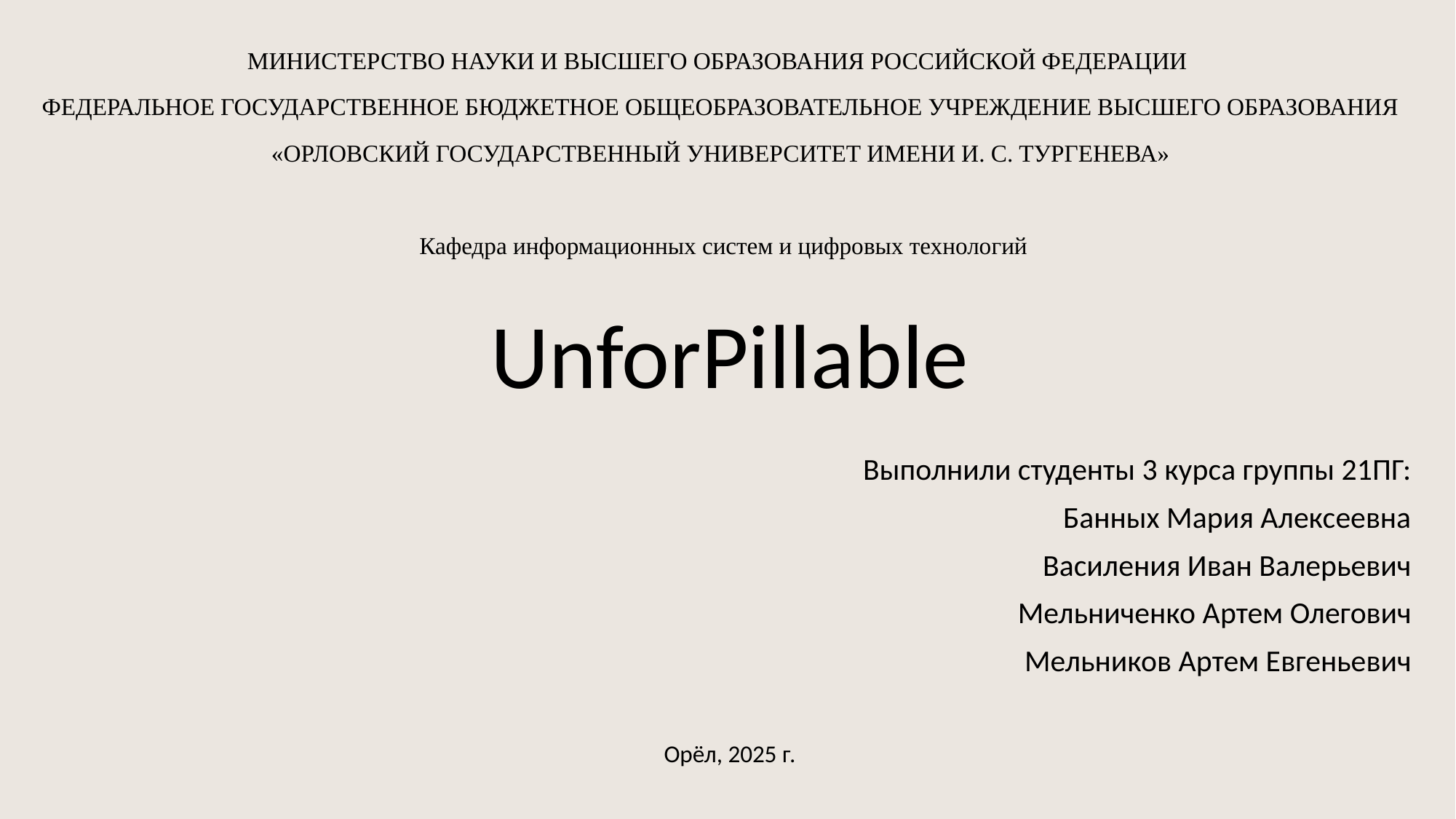

МИНИСТЕРСТВО НАУКИ И ВЫСШЕГО ОБРАЗОВАНИЯ РОССИЙСКОЙ ФЕДЕРАЦИИ
ФЕДЕРАЛЬНОЕ ГОСУДАРСТВЕННОЕ БЮДЖЕТНОЕ ОБЩЕОБРАЗОВАТЕЛЬНОЕ УЧРЕЖДЕНИЕ ВЫСШЕГО ОБРАЗОВАНИЯ
«ОРЛОВСКИЙ ГОСУДАРСТВЕННЫЙ УНИВЕРСИТЕТ ИМЕНИ И. С. ТУРГЕНЕВА»

 Кафедра информационных систем и цифровых технологий
# UnforPillable
Выполнили студенты 3 курса группы 21ПГ:
Банных Мария Алексеевна
Василения Иван Валерьевич
Мельниченко Артем Олегович
Мельников Артем Евгеньевич

Орёл, 2025 г.